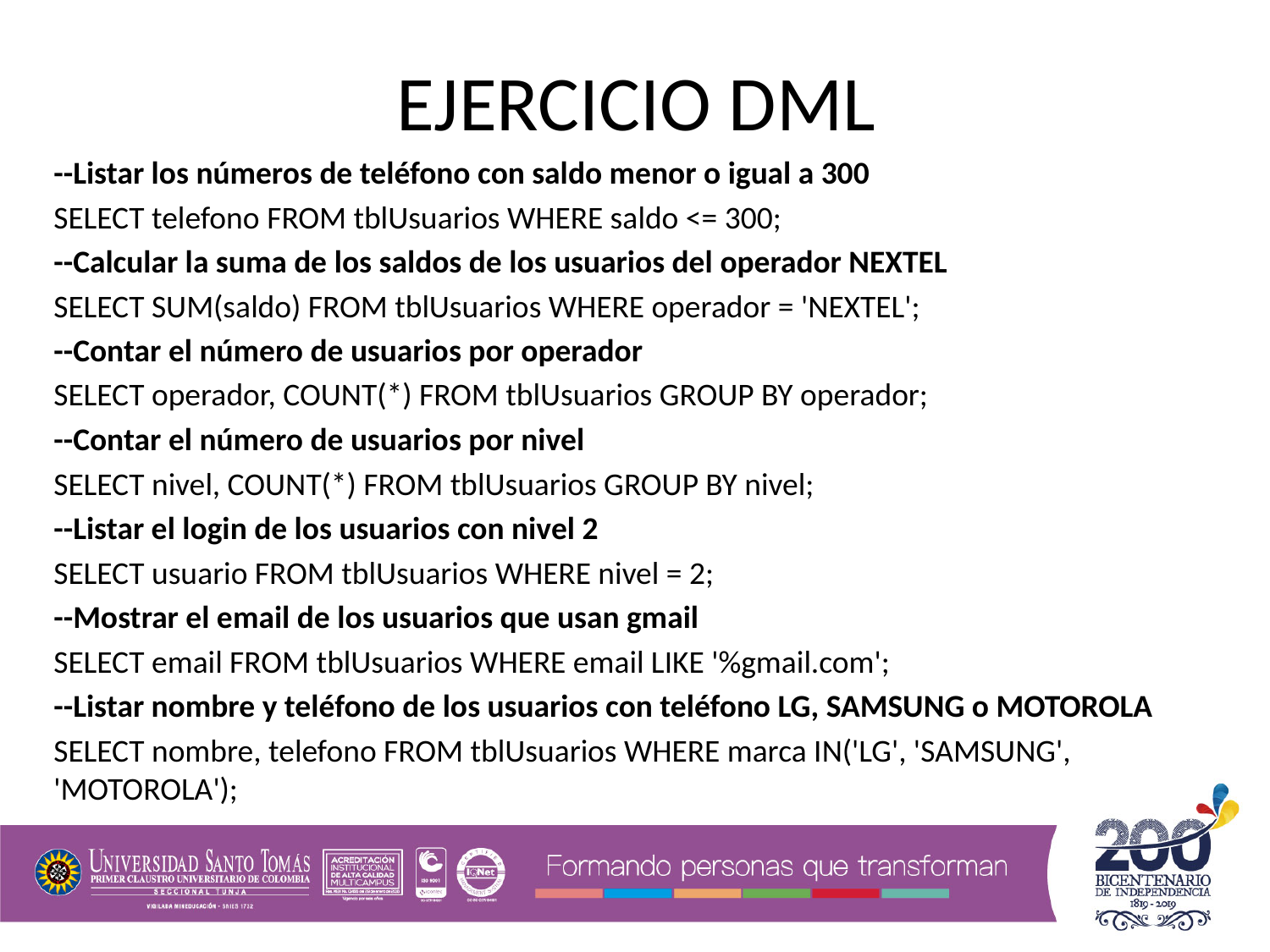

EJERCICIO DML
--Listar los números de teléfono con saldo menor o igual a 300
SELECT telefono FROM tblUsuarios WHERE saldo <= 300;
--Calcular la suma de los saldos de los usuarios del operador NEXTEL
SELECT SUM(saldo) FROM tblUsuarios WHERE operador = 'NEXTEL';
--Contar el número de usuarios por operador
SELECT operador, COUNT(*) FROM tblUsuarios GROUP BY operador;
--Contar el número de usuarios por nivel
SELECT nivel, COUNT(*) FROM tblUsuarios GROUP BY nivel;
--Listar el login de los usuarios con nivel 2
SELECT usuario FROM tblUsuarios WHERE nivel = 2;
--Mostrar el email de los usuarios que usan gmail
SELECT email FROM tblUsuarios WHERE email LIKE '%gmail.com';
--Listar nombre y teléfono de los usuarios con teléfono LG, SAMSUNG o MOTOROLA
SELECT nombre, telefono FROM tblUsuarios WHERE marca IN('LG', 'SAMSUNG', 'MOTOROLA');